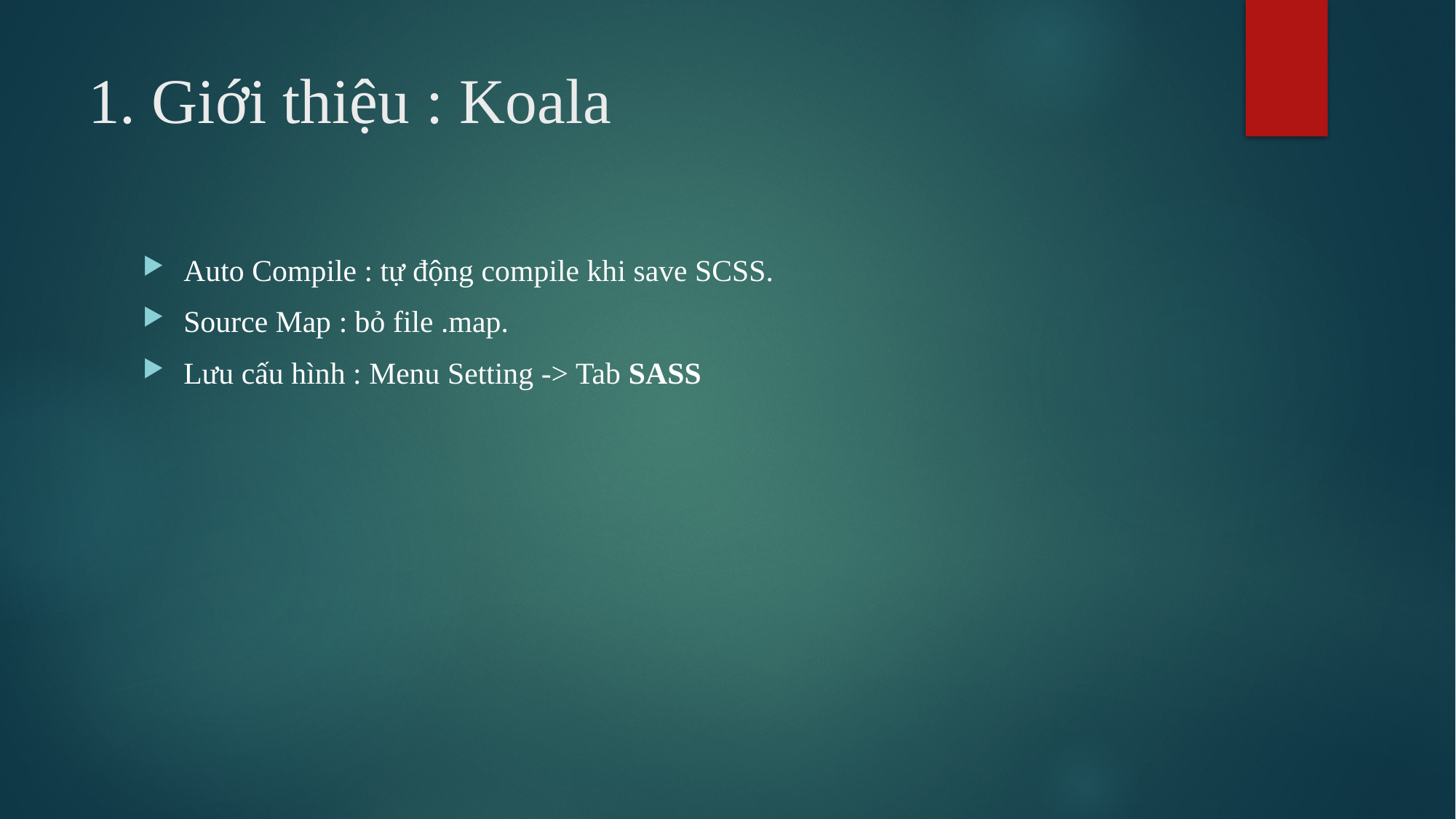

# 1. Giới thiệu : Koala
Auto Compile : tự động compile khi save SCSS.
Source Map : bỏ file .map.
Lưu cấu hình : Menu Setting -> Tab SASS